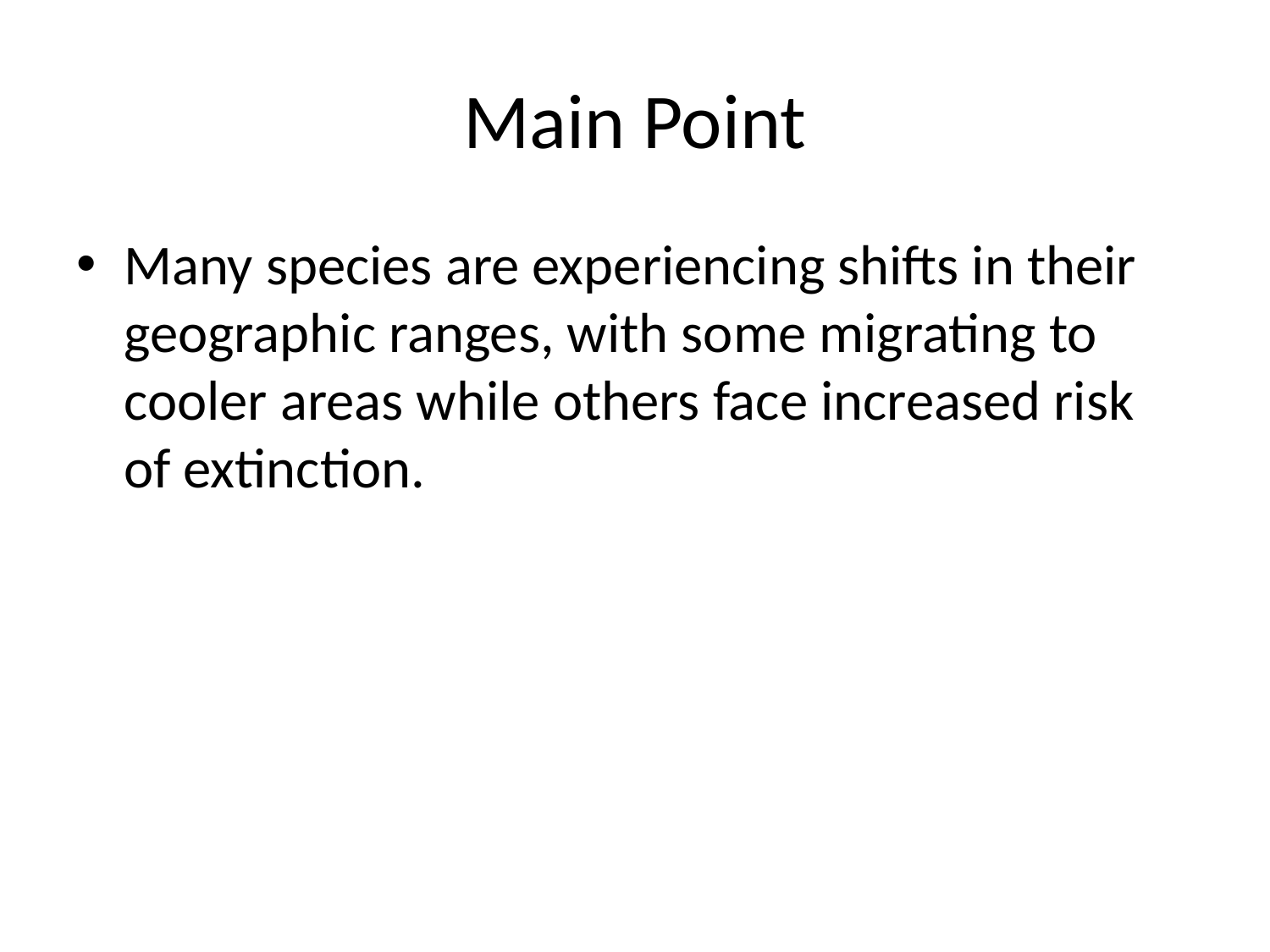

# Main Point
Many species are experiencing shifts in their geographic ranges, with some migrating to cooler areas while others face increased risk of extinction.